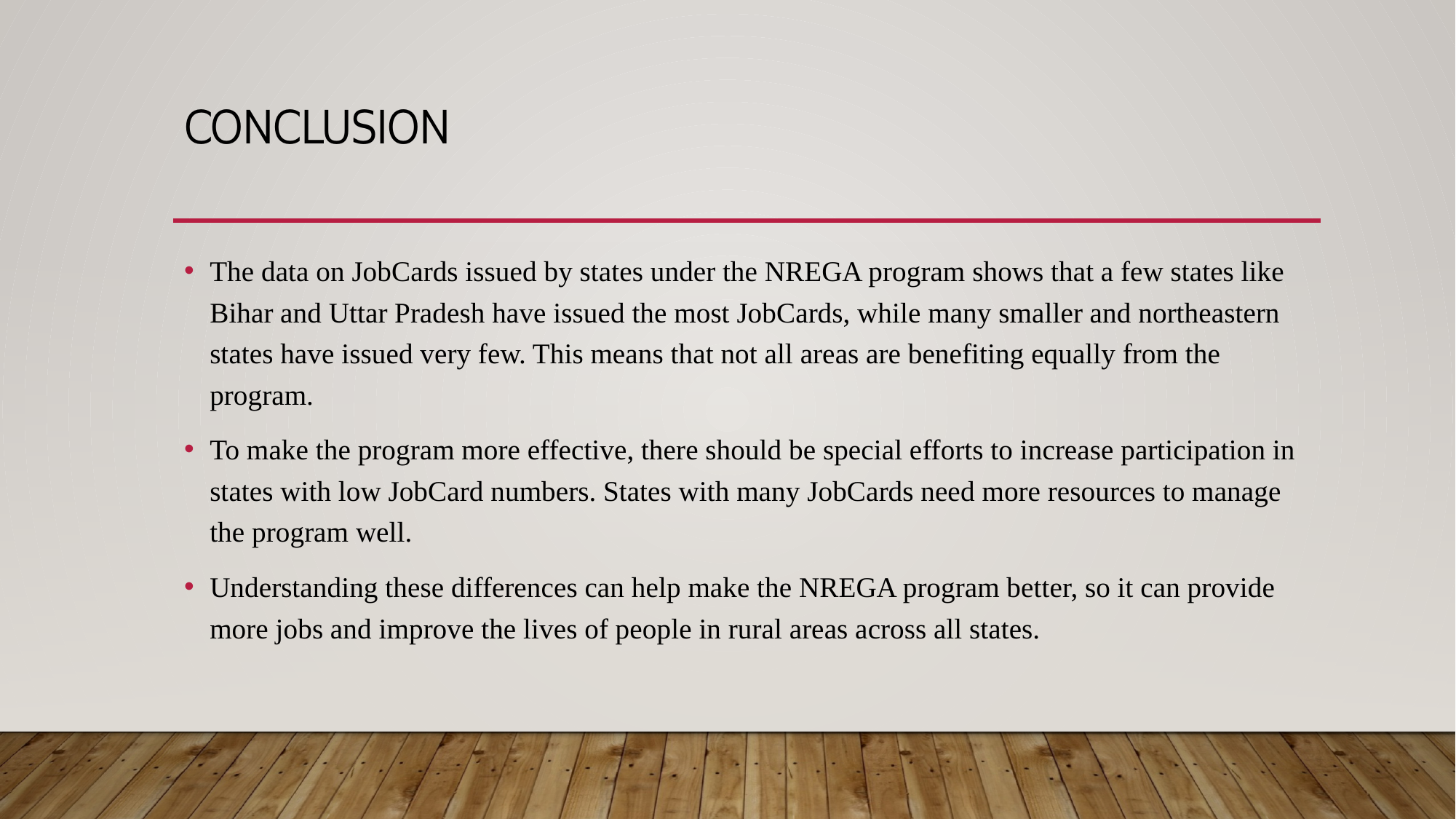

# CONCLUSION
The data on JobCards issued by states under the NREGA program shows that a few states like Bihar and Uttar Pradesh have issued the most JobCards, while many smaller and northeastern states have issued very few. This means that not all areas are benefiting equally from the program.
To make the program more effective, there should be special efforts to increase participation in states with low JobCard numbers. States with many JobCards need more resources to manage the program well.
Understanding these differences can help make the NREGA program better, so it can provide more jobs and improve the lives of people in rural areas across all states.